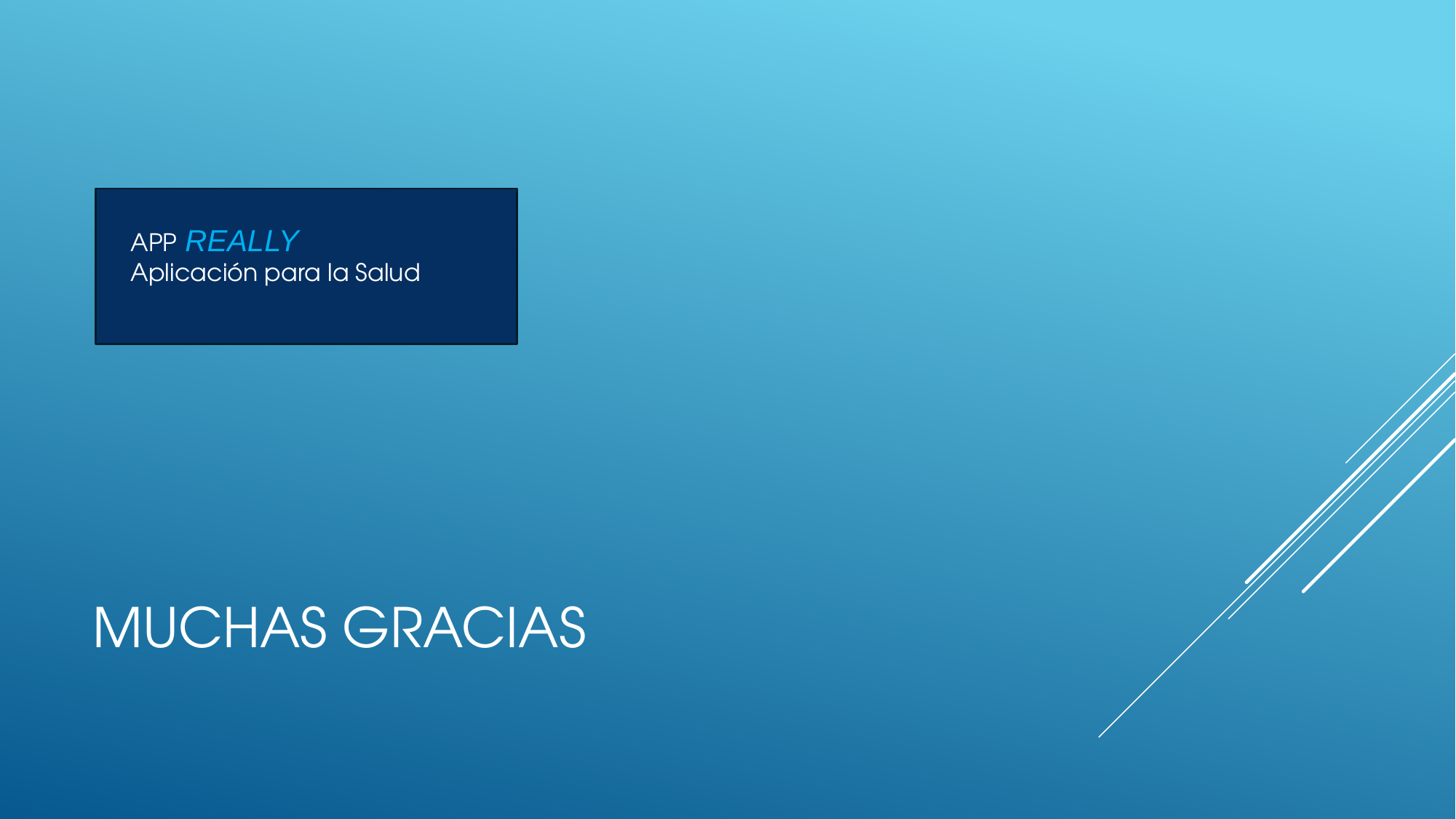

APP REALLY
Aplicación para la Salud
# Muchas gracias